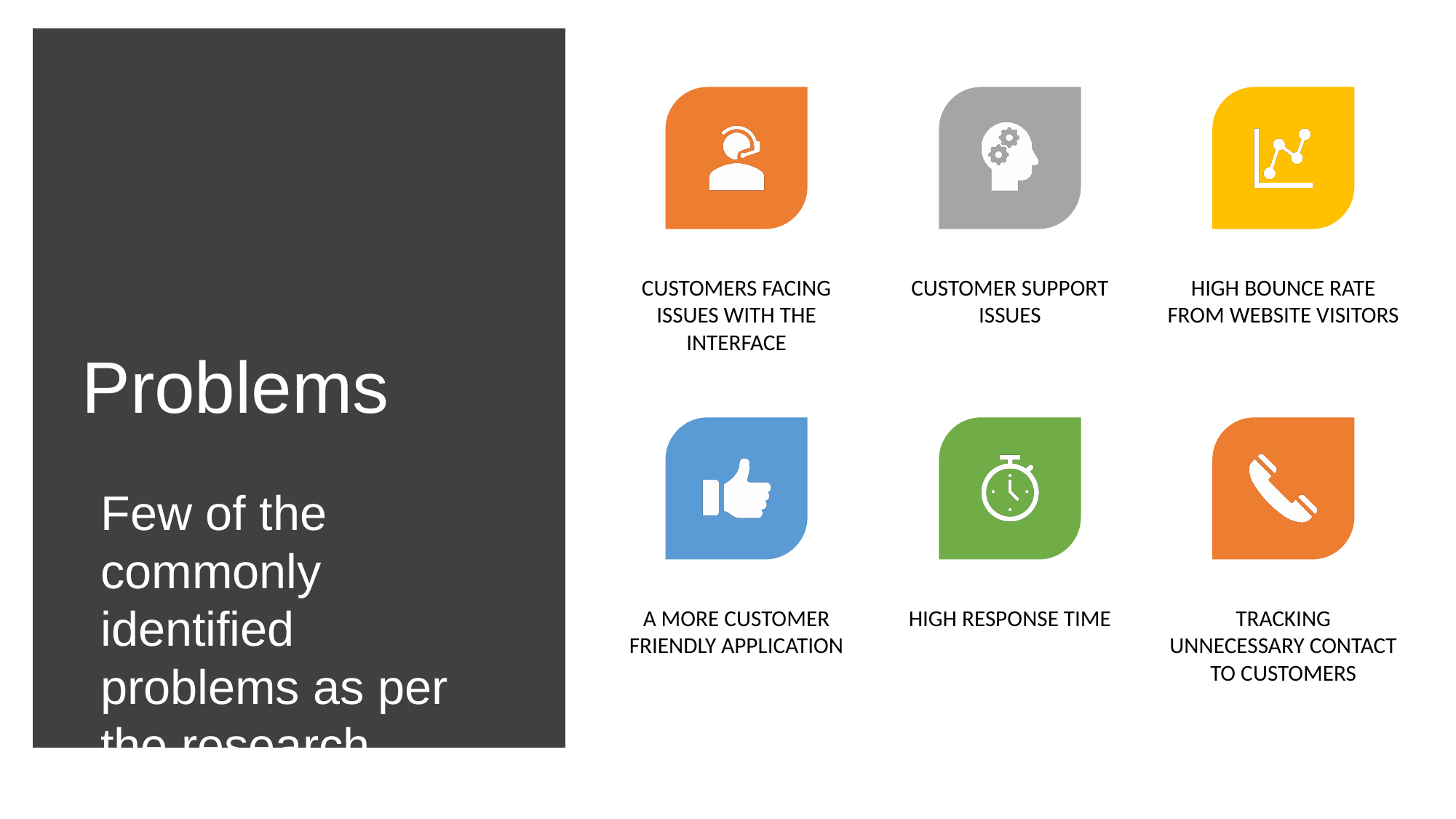

Customers facing issues with the interface
Customer support issues
High Bounce rate from website visitors
A more customer friendly application
High response time
Tracking unnecessary contact to customers
# Problems
Few of the commonly identified problems as per the research